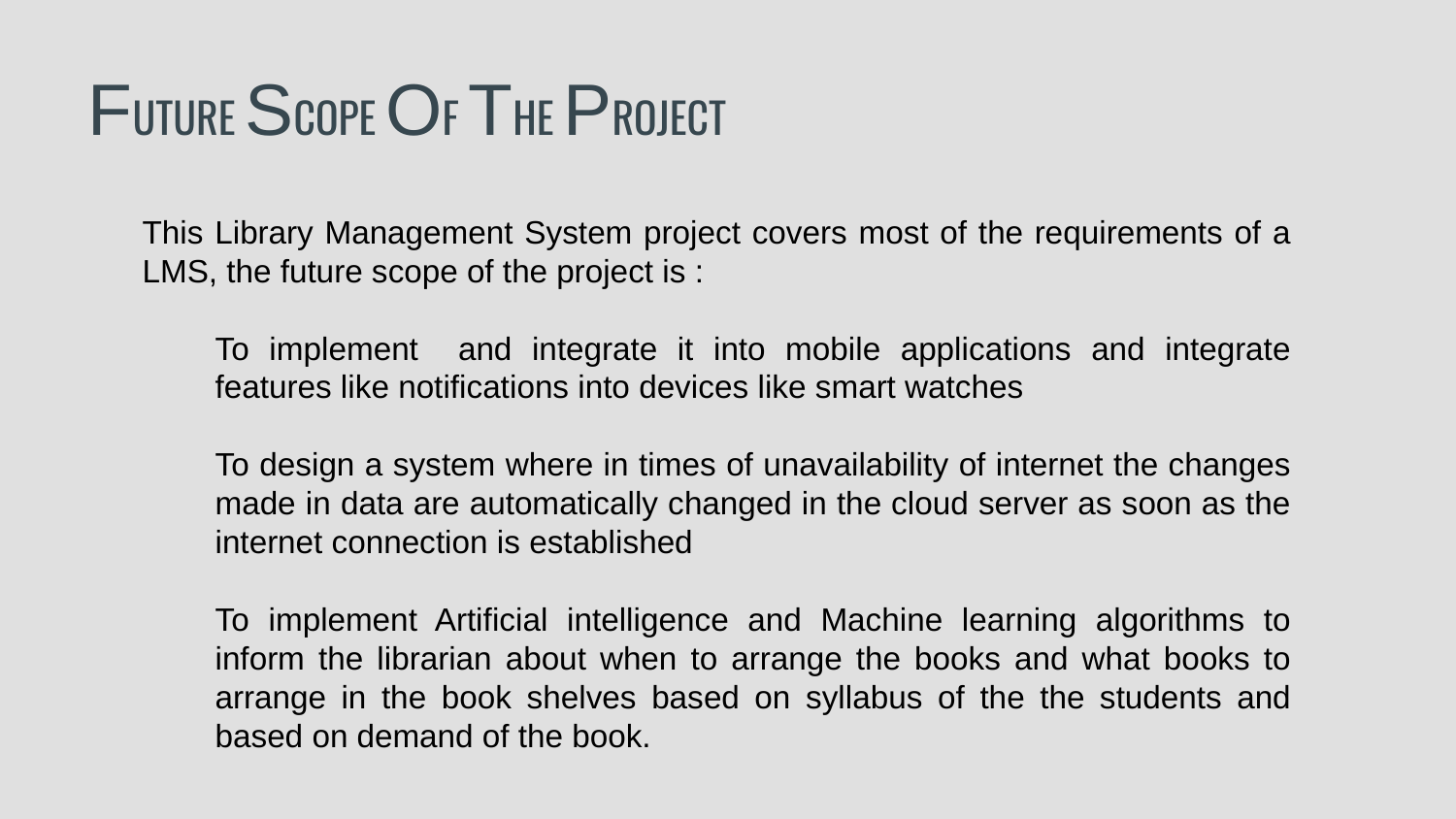

# FUTURE SCOPE OF THE PROJECT
This Library Management System project covers most of the requirements of a LMS, the future scope of the project is :

To implement  and integrate it into mobile applications and integrate features like notifications into devices like smart watches

To design a system where in times of unavailability of internet the changes made in data are automatically changed in the cloud server as soon as the internet connection is established

To implement Artificial intelligence and Machine learning algorithms to inform the librarian about when to arrange the books and what books to arrange in the book shelves based on syllabus of the the students and based on demand of the book.